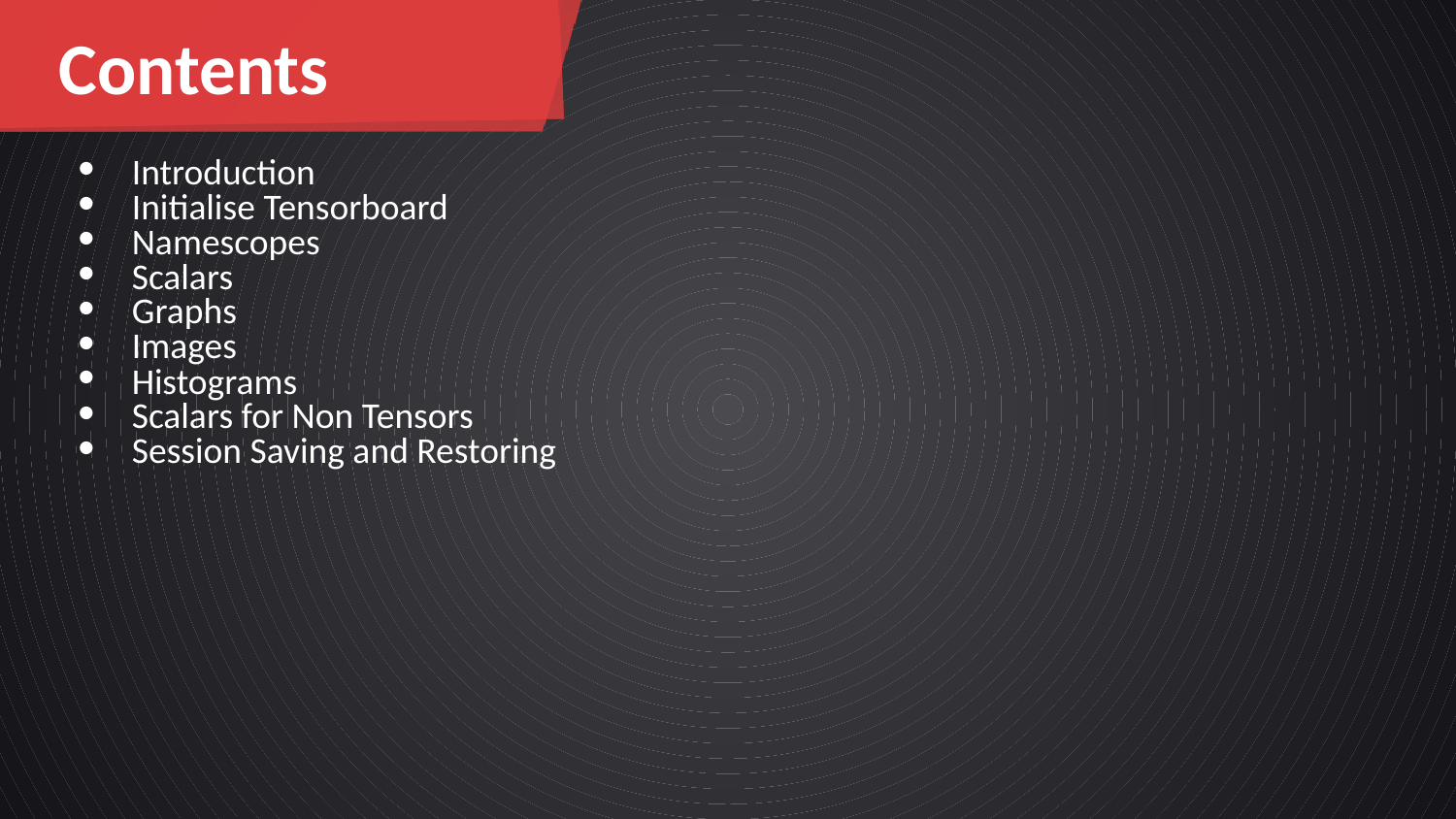

Contents
Introduction
Initialise Tensorboard
Namescopes
Scalars
Graphs
Images
Histograms
Scalars for Non Tensors
Session Saving and Restoring